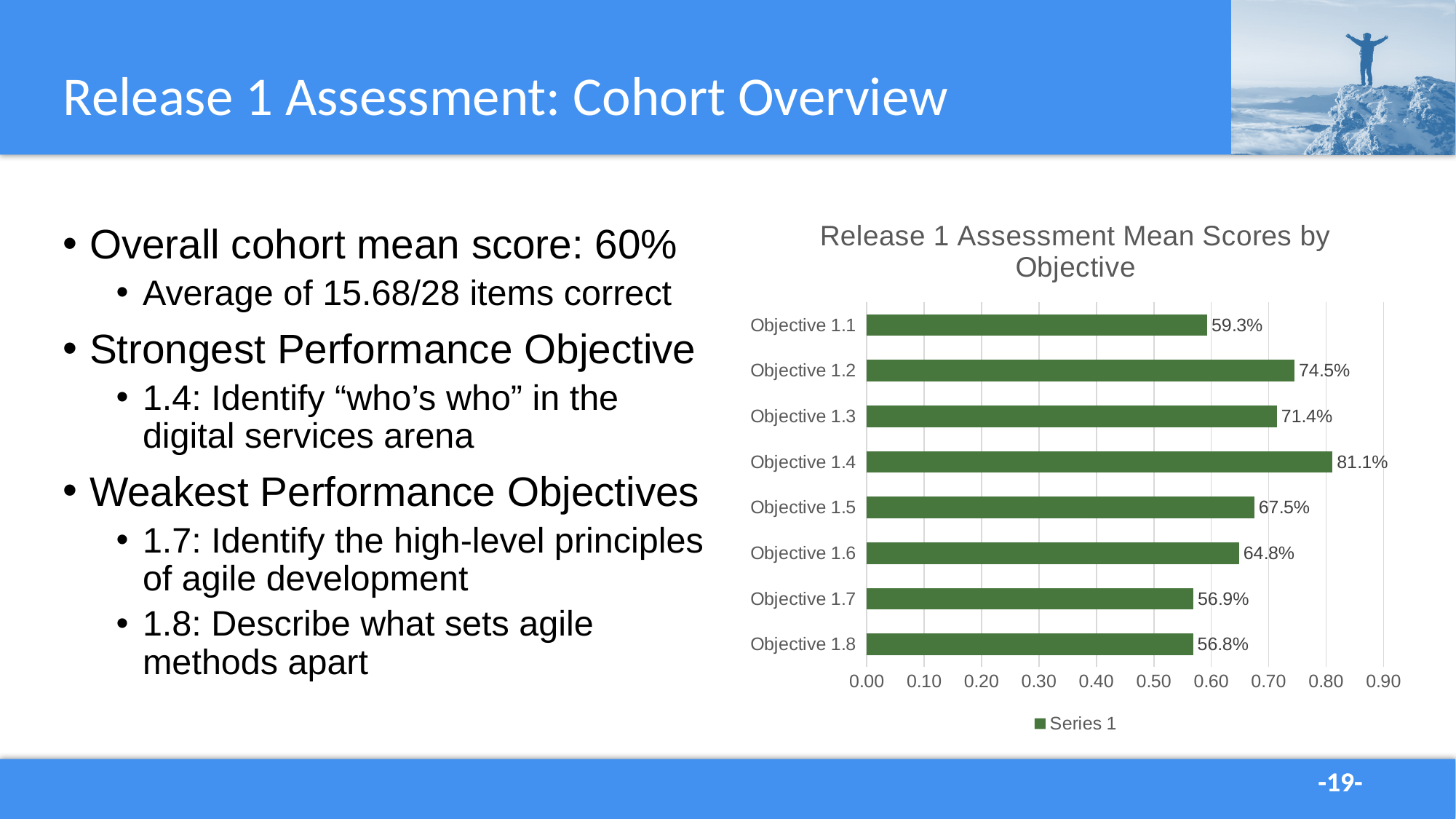

# Release 1 Assessment: Cohort Overview

### Chart: Release 1 Assessment Mean Scores by Objective

| Category | Series 1 |
|---|---|
| Objective 1.1 | 0.592857142857143 |
| Objective 1.2 | 0.744897959183673 |
| Objective 1.3 | 0.714285714285714 |
| Objective 1.4 | 0.811224489795918 |
| Objective 1.5 | 0.675 |
| Objective 1.6 | 0.648351648351648 |
| Objective 1.7 | 0.568877551020408 |
| Objective 1.8 | 0.568452380952381 |
Overall cohort mean score: 60%
Average of 15.68/28 items correct
Strongest Performance Objective
1.4: Identify “who’s who” in the digital services arena
Weakest Performance Objectives
1.7: Identify the high-level principles of agile development
1.8: Describe what sets agile methods apart